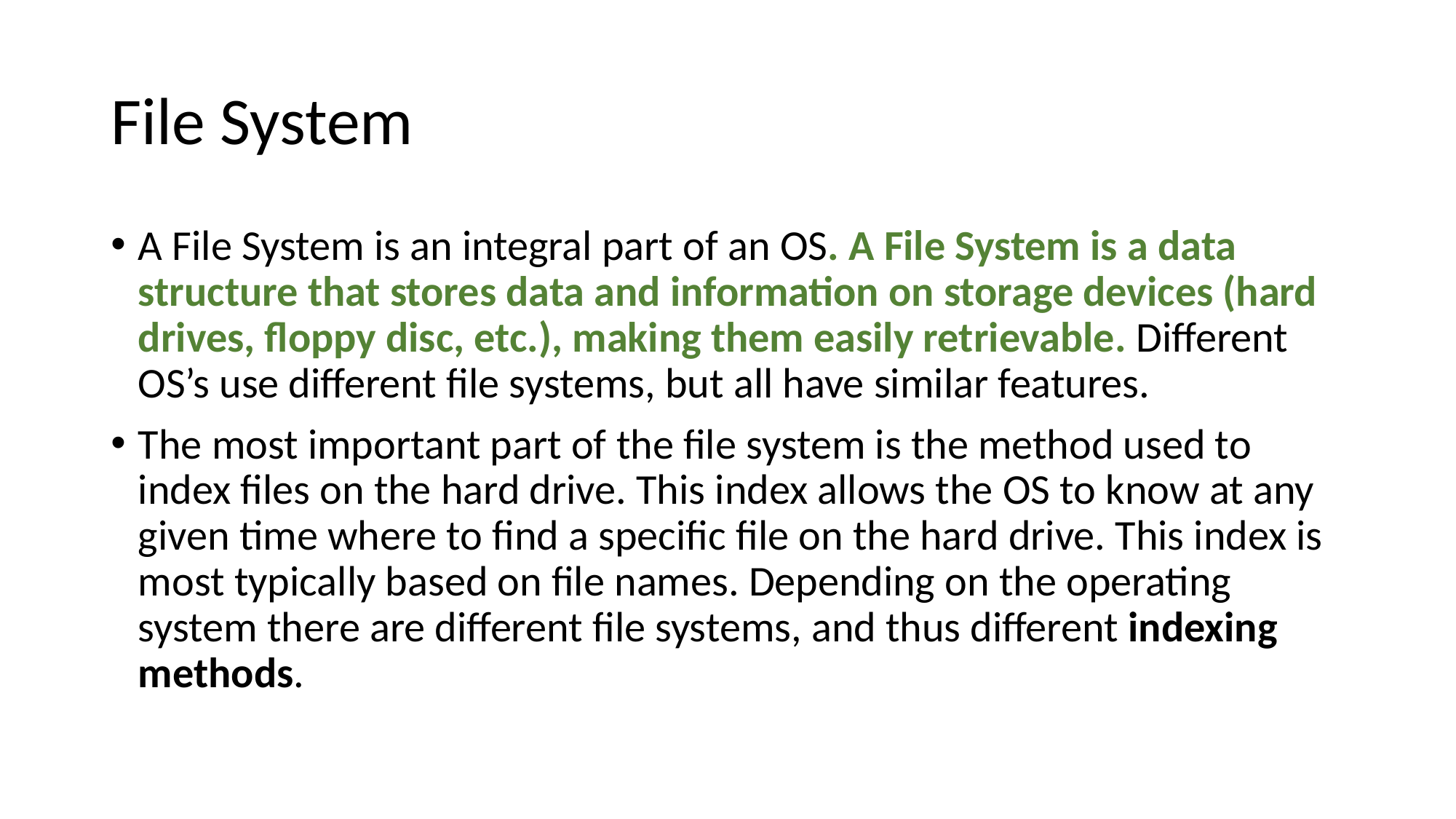

# File System
A File System is an integral part of an OS. A File System is a data structure that stores data and information on storage devices (hard drives, floppy disc, etc.), making them easily retrievable. Different OS’s use different file systems, but all have similar features.
The most important part of the file system is the method used to index files on the hard drive. This index allows the OS to know at any given time where to find a specific file on the hard drive. This index is most typically based on file names. Depending on the operating system there are different file systems, and thus different indexing methods.